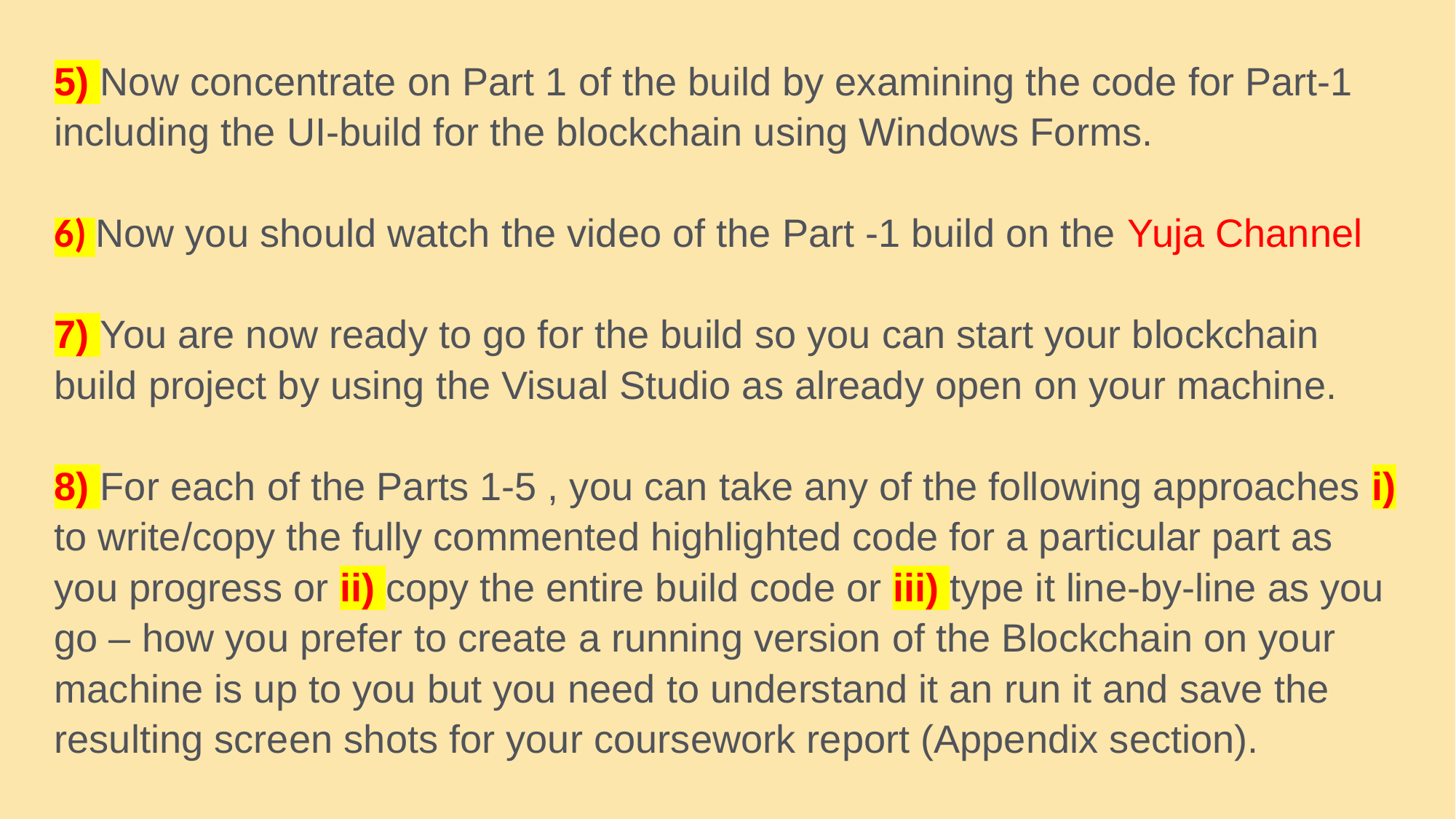

5) Now concentrate on Part 1 of the build by examining the code for Part-1 including the UI-build for the blockchain using Windows Forms.

6) Now you should watch the video of the Part -1 build on the Yuja Channel

7) You are now ready to go for the build so you can start your blockchain build project by using the Visual Studio as already open on your machine.

8) For each of the Parts 1-5 , you can take any of the following approaches i) to write/copy the fully commented highlighted code for a particular part as you progress or ii) copy the entire build code or iii) type it line-by-line as you go – how you prefer to create a running version of the Blockchain on your machine is up to you but you need to understand it an run it and save the resulting screen shots for your coursework report (Appendix section).